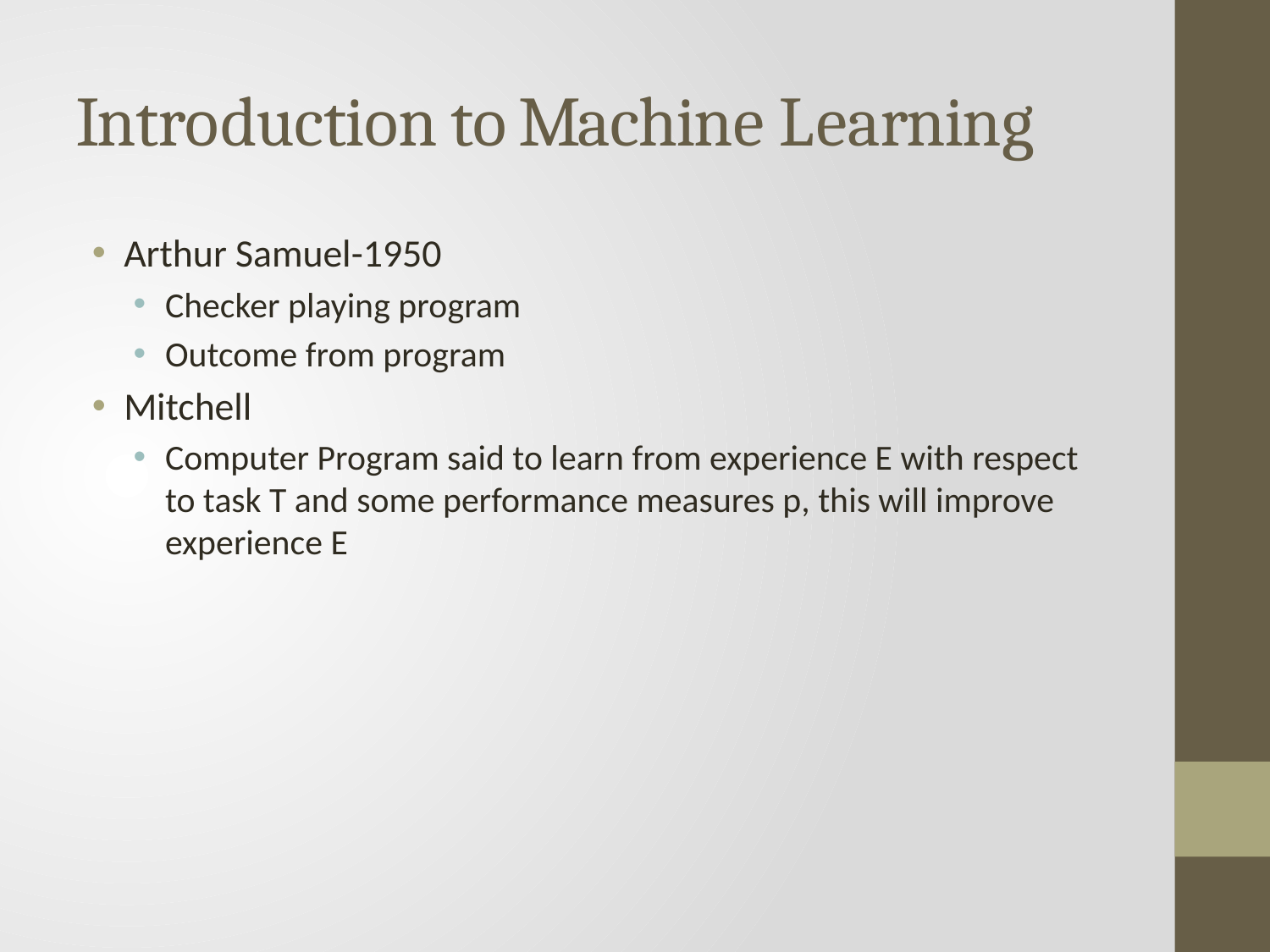

# Introduction to Machine Learning
Arthur Samuel-1950
Checker playing program
Outcome from program
Mitchell
Computer Program said to learn from experience E with respect to task T and some performance measures p, this will improve experience E